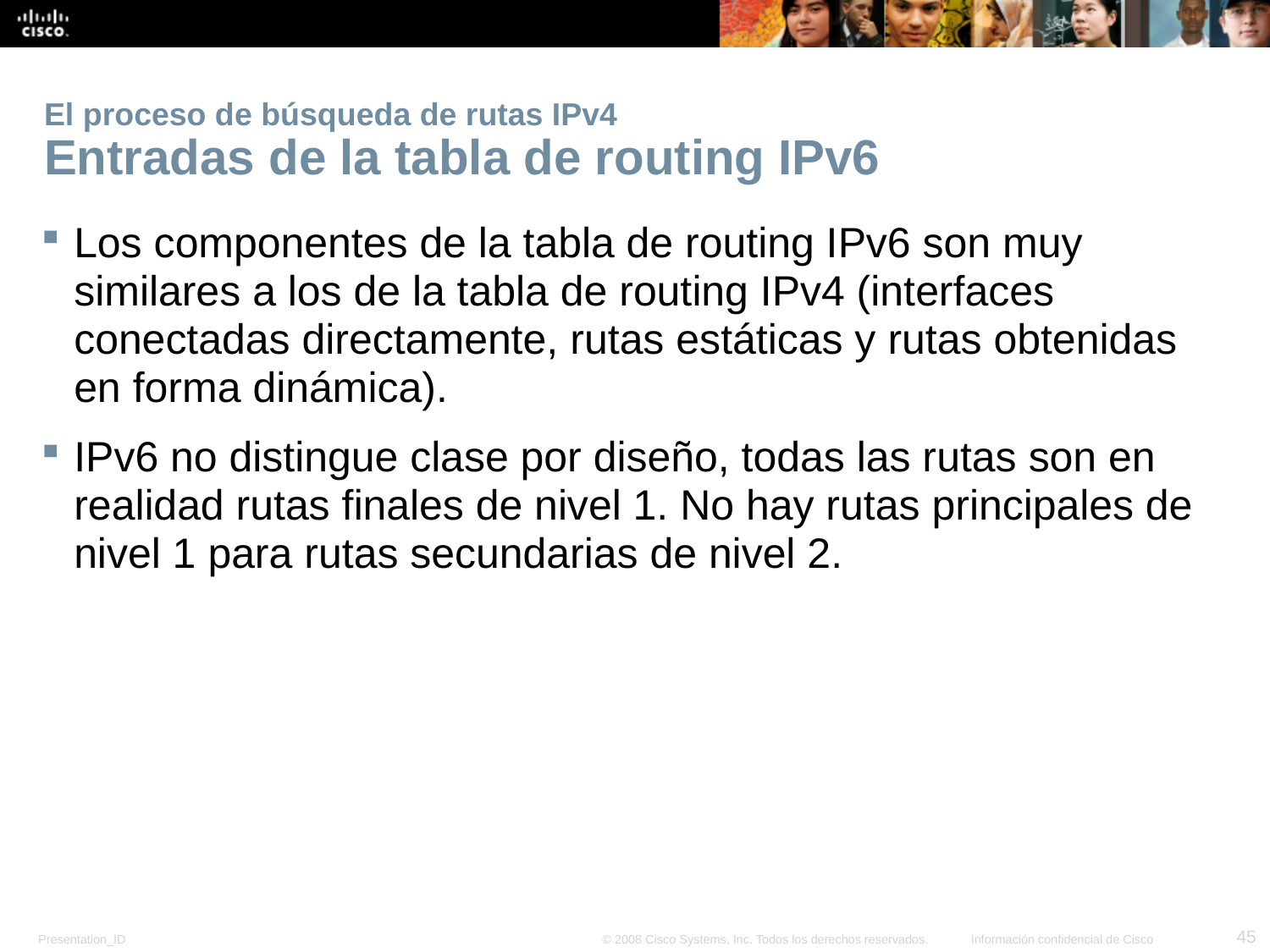

# El proceso de búsqueda de rutas IPv4 Entradas de la tabla de routing IPv6
Los componentes de la tabla de routing IPv6 son muy similares a los de la tabla de routing IPv4 (interfaces conectadas directamente, rutas estáticas y rutas obtenidas en forma dinámica).
IPv6 no distingue clase por diseño, todas las rutas son en realidad rutas finales de nivel 1. No hay rutas principales de nivel 1 para rutas secundarias de nivel 2.